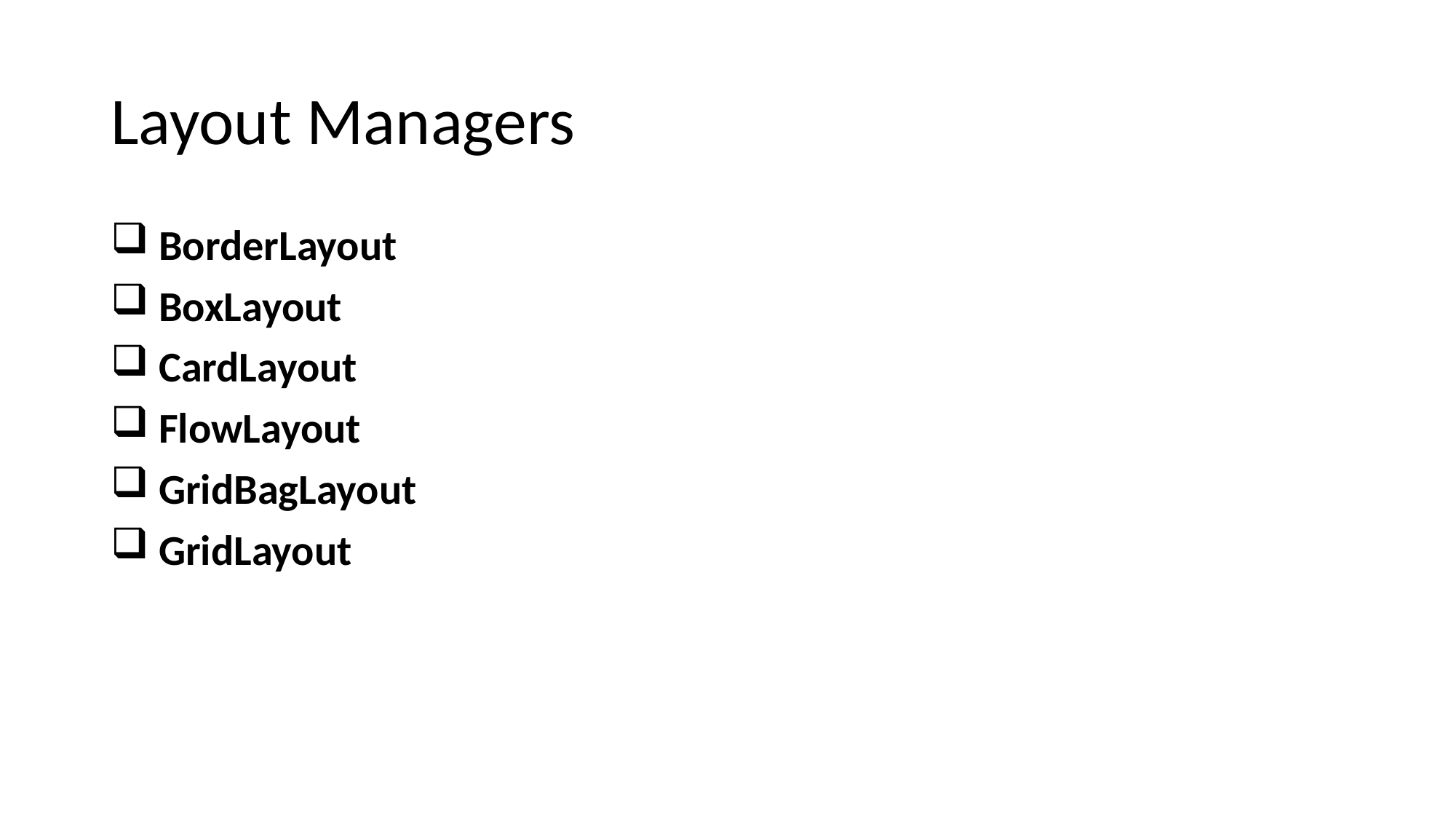

# Layout Managers
 BorderLayout
 BoxLayout
 CardLayout
 FlowLayout
 GridBagLayout
 GridLayout